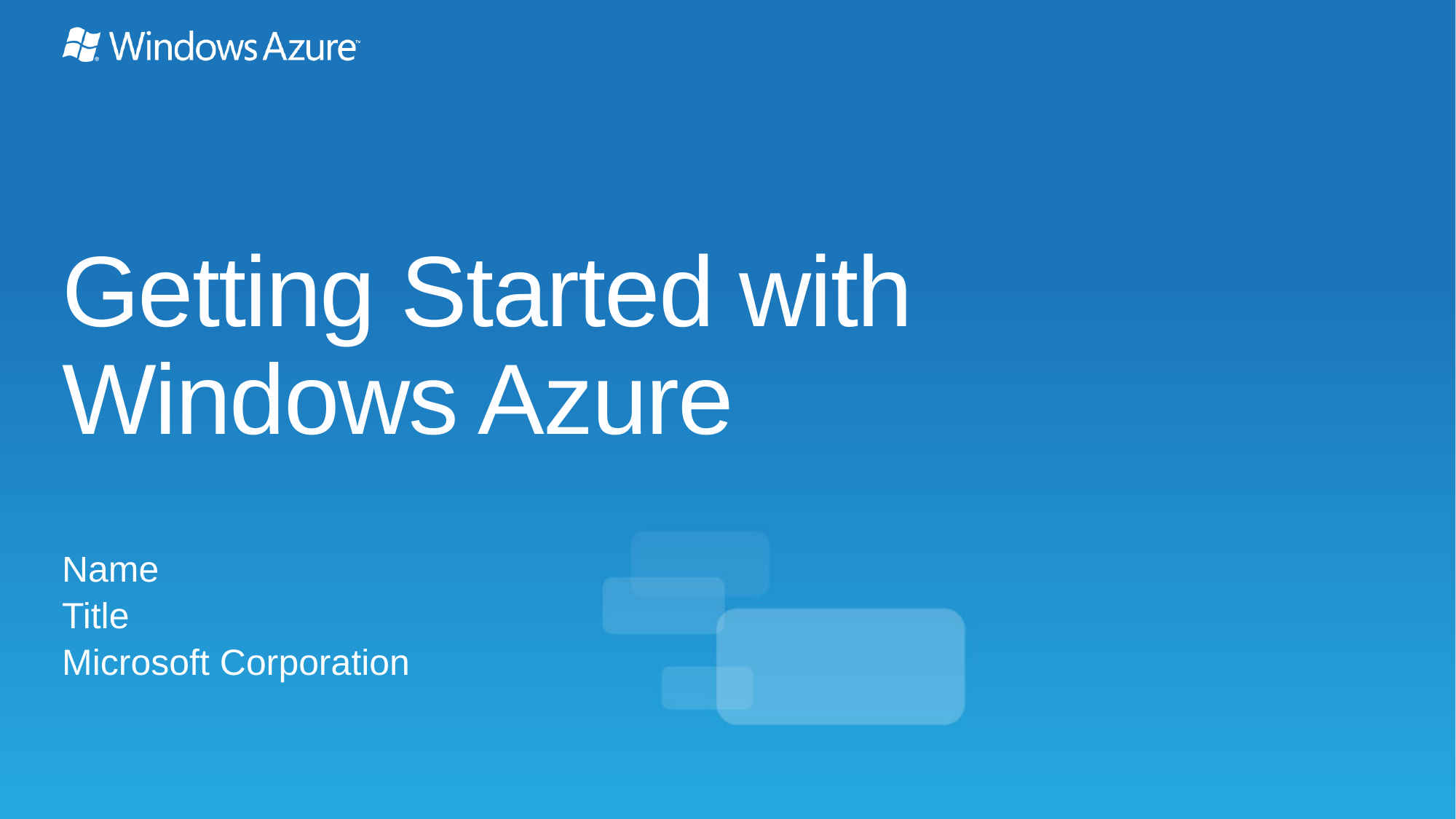

# Getting Started with Windows Azure
Name
Title
Microsoft Corporation